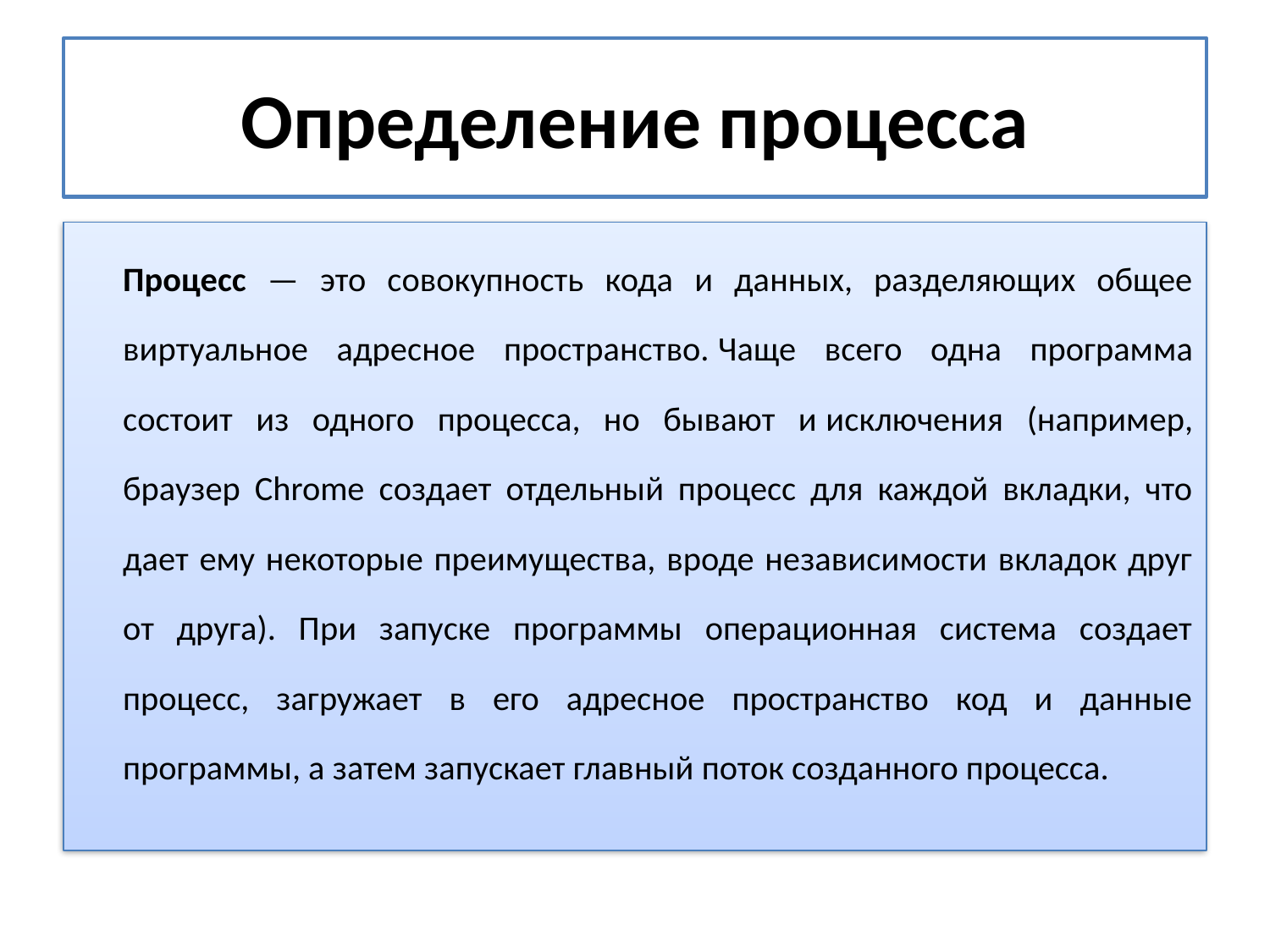

# Определение процесса
	Процесс — это совокупность кода и данных, разделяющих общее виртуальное адресное пространство. Чаще всего одна программа состоит из одного процесса, но бывают и исключения (например, браузер Chrome создает отдельный процесс для каждой вкладки, что дает ему некоторые преимущества, вроде независимости вкладок друг от друга). При запуске программы операционная система создает процесс, загружает в его адресное пространство код и данные программы, а затем запускает главный поток созданного процесса.